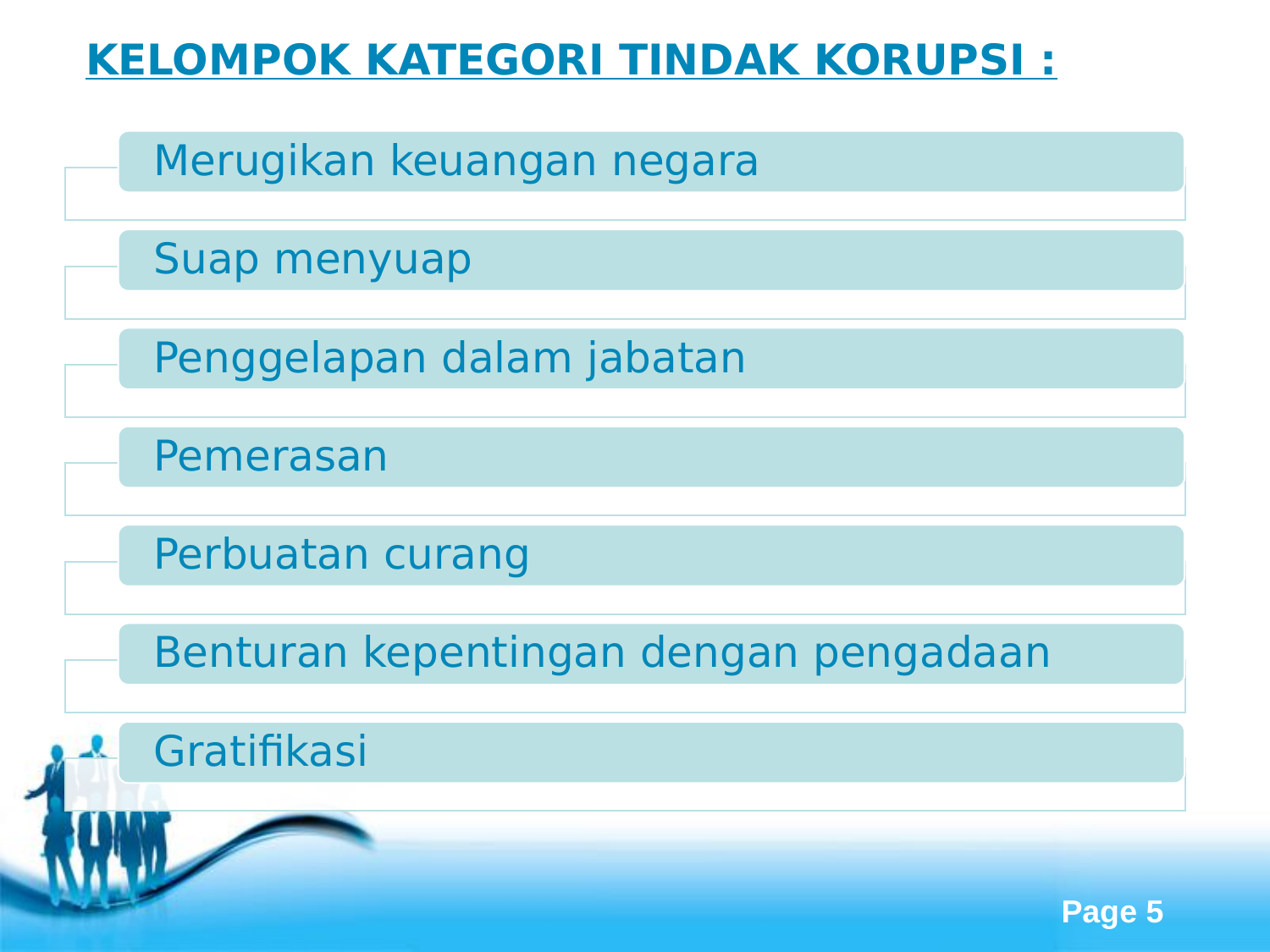

KELOMPOK KATEGORI TINDAK KORUPSI :
Merugikan keuangan negara
Suap menyuap
Penggelapan dalam jabatan
Pemerasan
Perbuatan curang
Benturan kepentingan dengan pengadaan
Gratifikasi